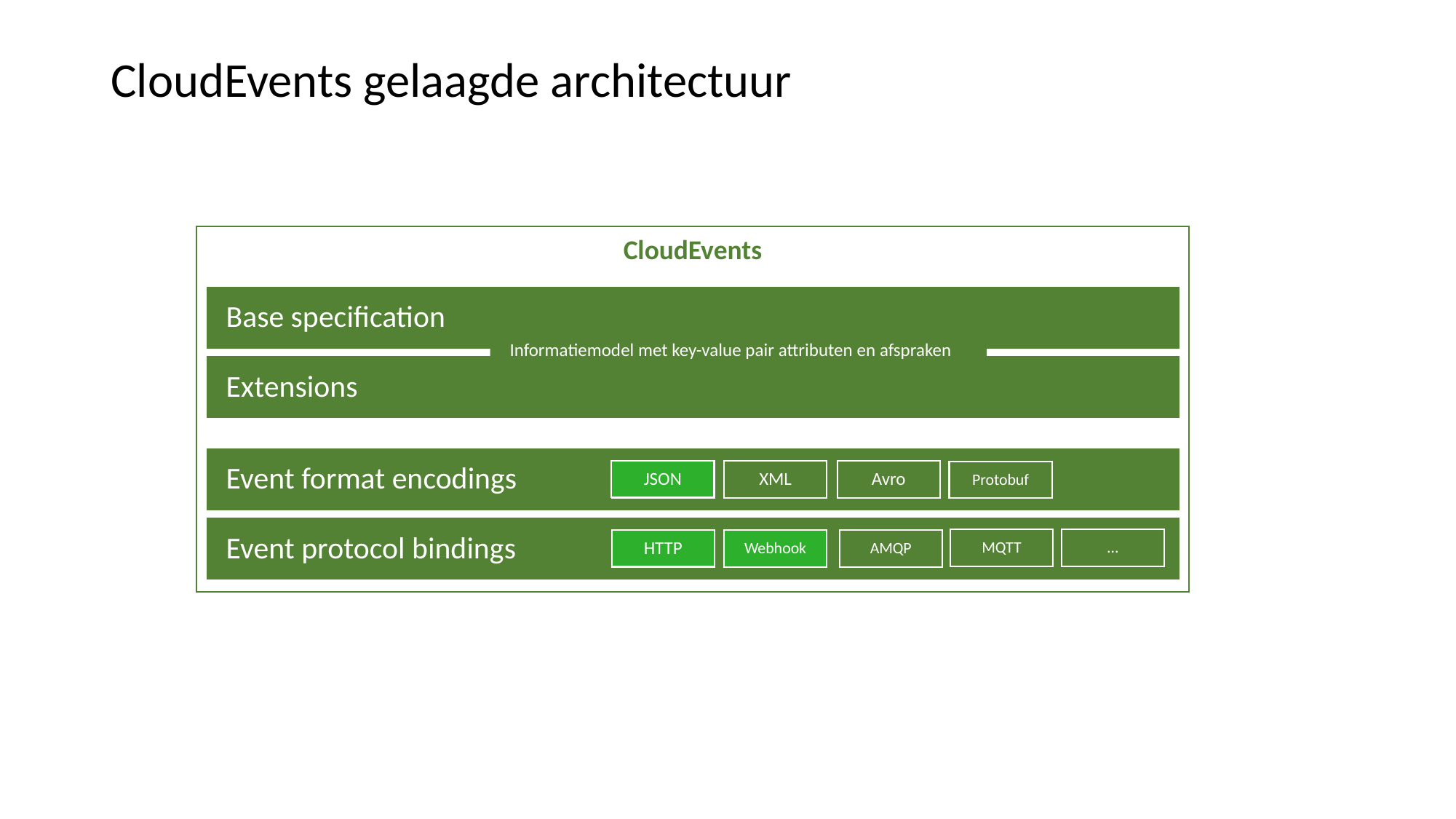

# CloudEvents gelaagde architectuur
CloudEvents
Base specification
Informatiemodel met key-value pair attributen en afspraken
Extensions
Event format encodings
Avro
JSON
XML
Protobuf
Event protocol bindings
…
MQTT
AMQP
Webhook
HTTP
JSON
HTTP
Webhook